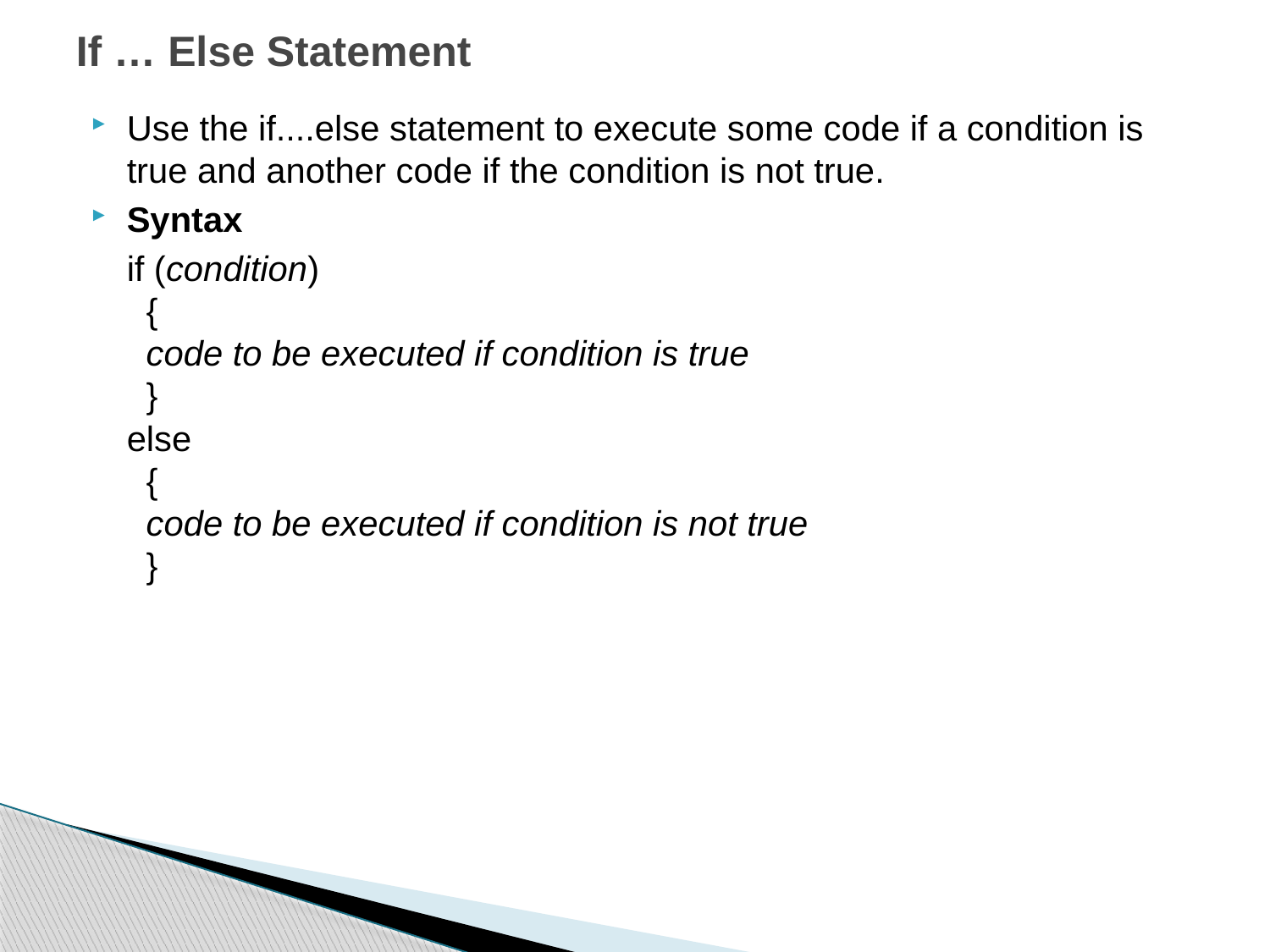

# If … Else Statement
Use the if....else statement to execute some code if a condition is true and another code if the condition is not true.
Syntax
	if (condition)
  {
  code to be executed if condition is true
  }
else
  {
  code to be executed if condition is not true
  }